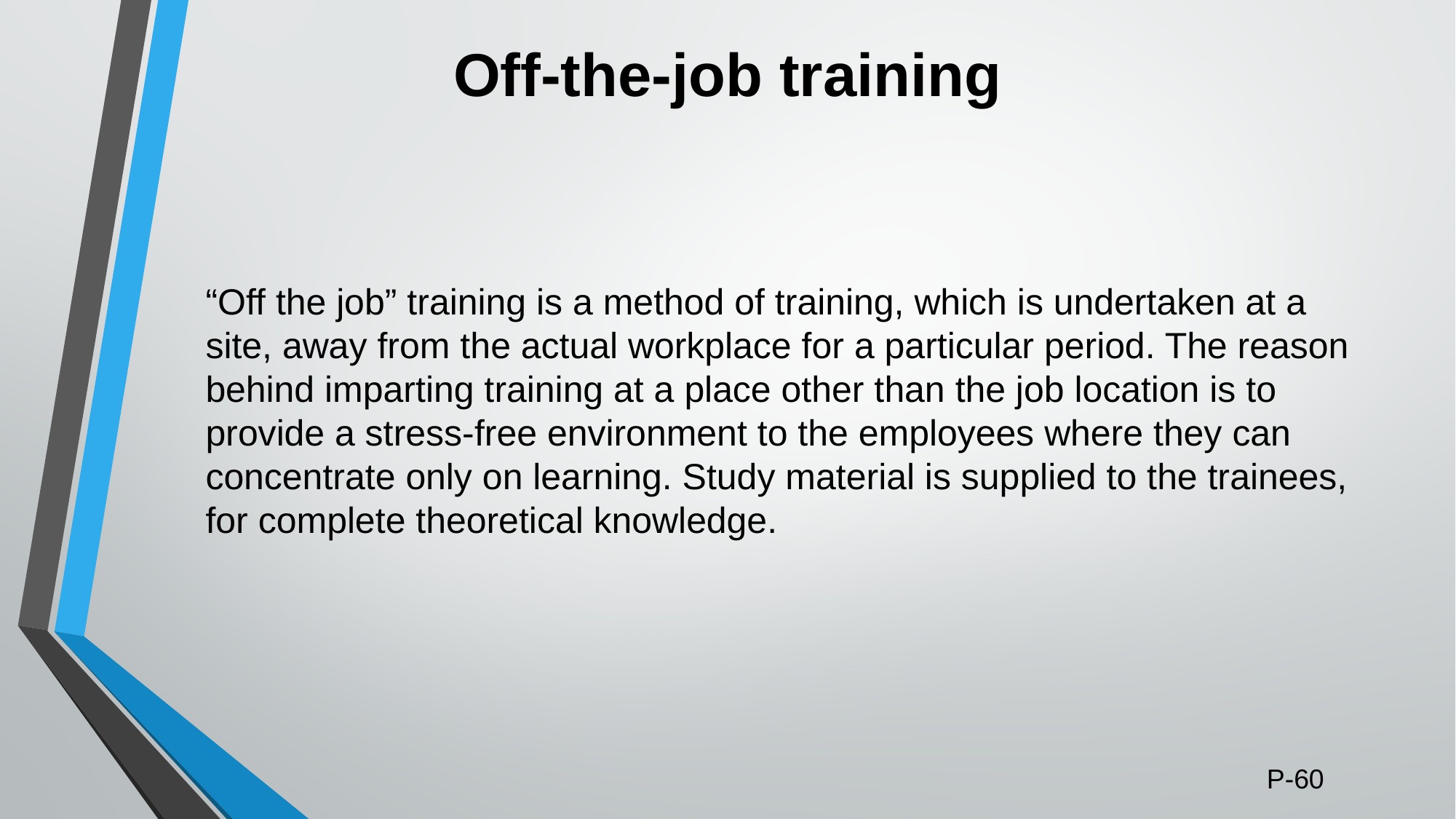

# Off-the-job training
“Off the job” training is a method of training, which is undertaken at a site, away from the actual workplace for a particular period. The reason behind imparting training at a place other than the job location is to provide a stress-free environment to the employees where they can concentrate only on learning. Study material is supplied to the trainees, for complete theoretical knowledge.
P-60